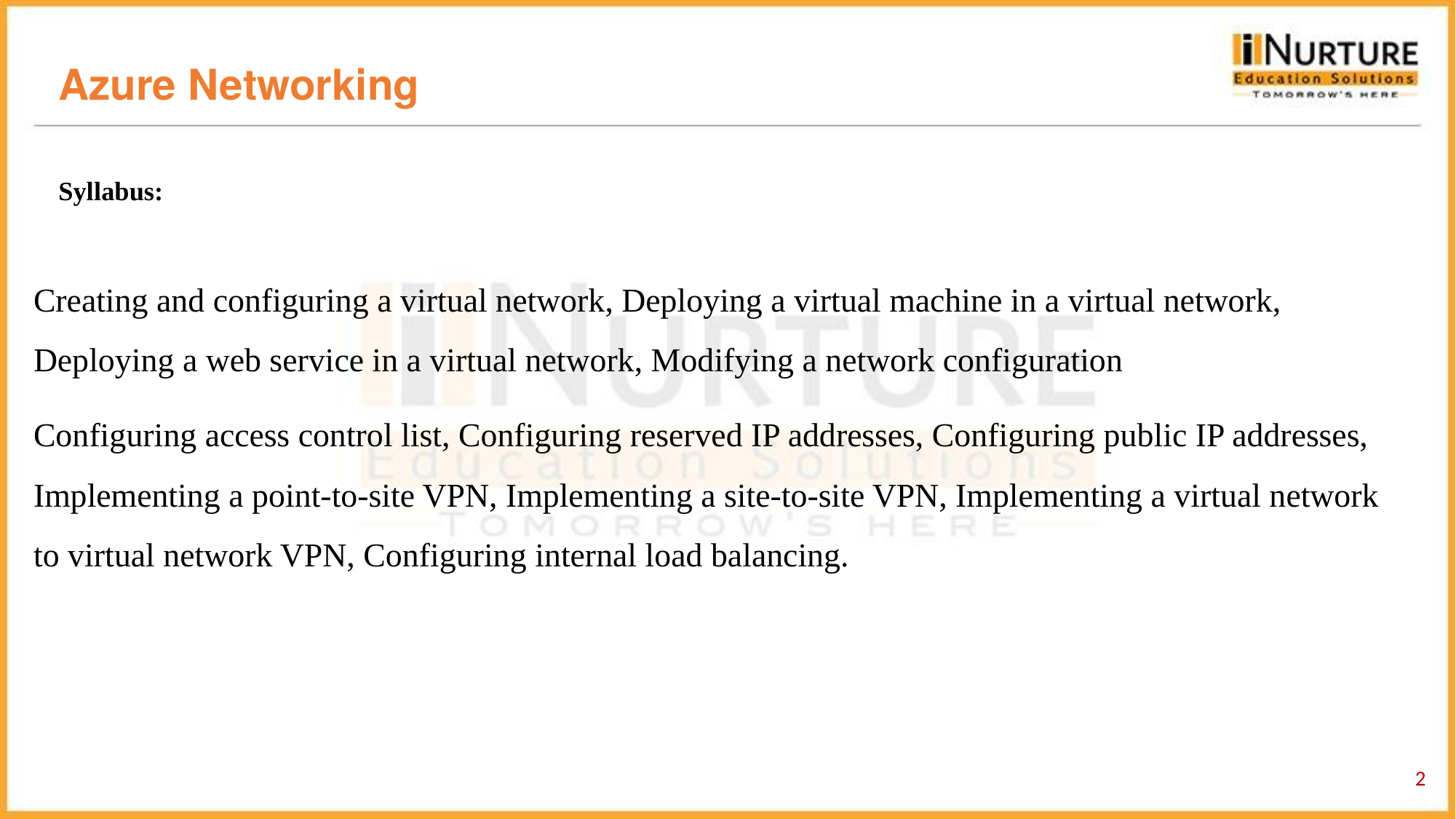

Azure Networking
# Syllabus:

Creating and configuring a virtual network, Deploying a virtual machine in a virtual network, Deploying a web service in a virtual network, Modifying a network configuration
Configuring access control list, Configuring reserved IP addresses, Configuring public IP addresses, Implementing a point-to-site VPN, Implementing a site-to-site VPN, Implementing a virtual network to virtual network VPN, Configuring internal load balancing.

2